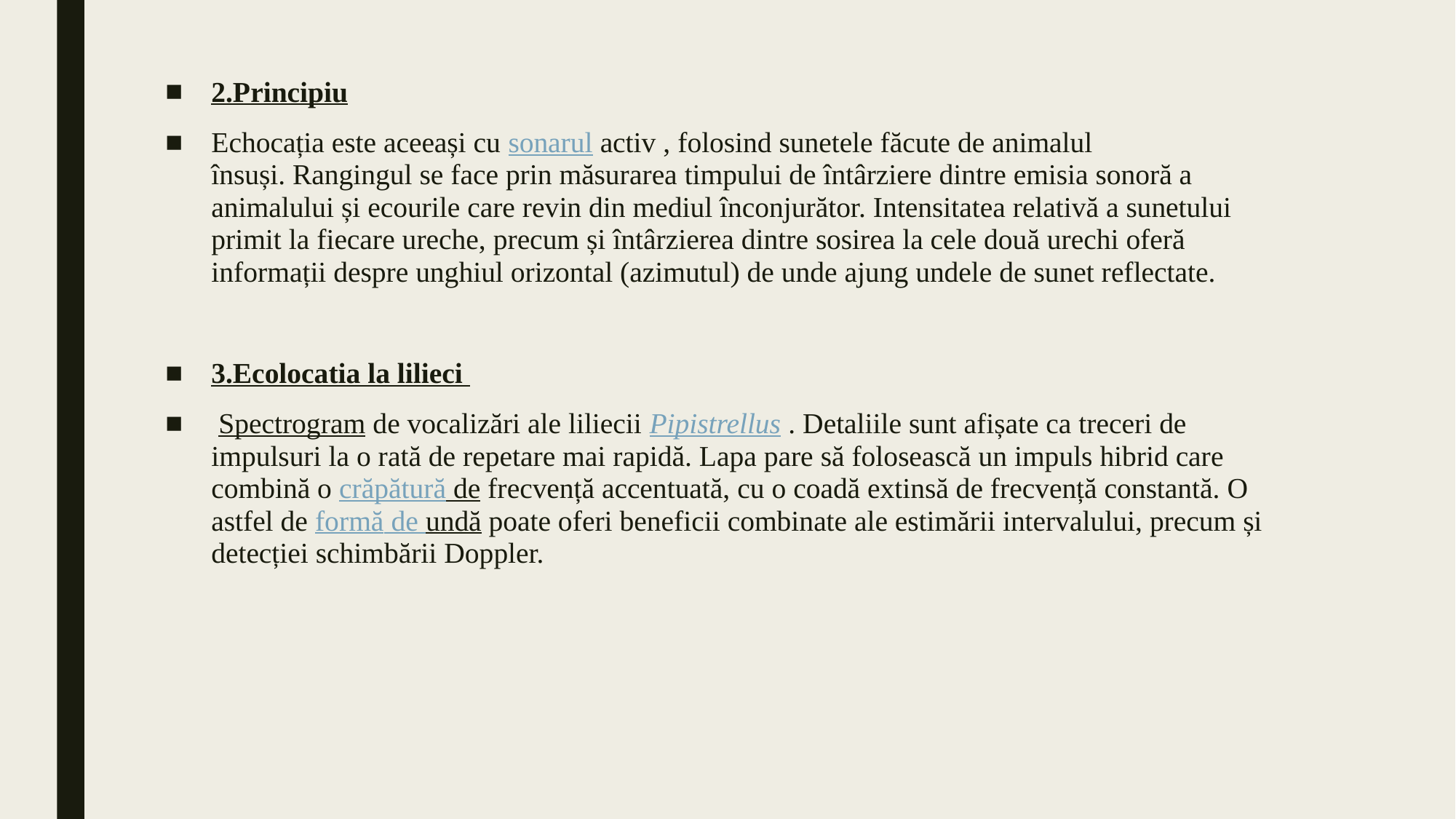

2.Principiu
Echocația este aceeași cu sonarul activ , folosind sunetele făcute de animalul însuși. Rangingul se face prin măsurarea timpului de întârziere dintre emisia sonoră a animalului și ecourile care revin din mediul înconjurător. Intensitatea relativă a sunetului primit la fiecare ureche, precum și întârzierea dintre sosirea la cele două urechi oferă informații despre unghiul orizontal (azimutul) de unde ajung undele de sunet reflectate.

3.Ecolocatia la lilieci
 Spectrogram de vocalizări ale liliecii Pipistrellus . Detaliile sunt afișate ca treceri de impulsuri la o rată de repetare mai rapidă. Lapa pare să folosească un impuls hibrid care combină o crăpătură de frecvență accentuată, cu o coadă extinsă de frecvență constantă. O astfel de formă de undă poate oferi beneficii combinate ale estimării intervalului, precum și detecției schimbării Doppler.